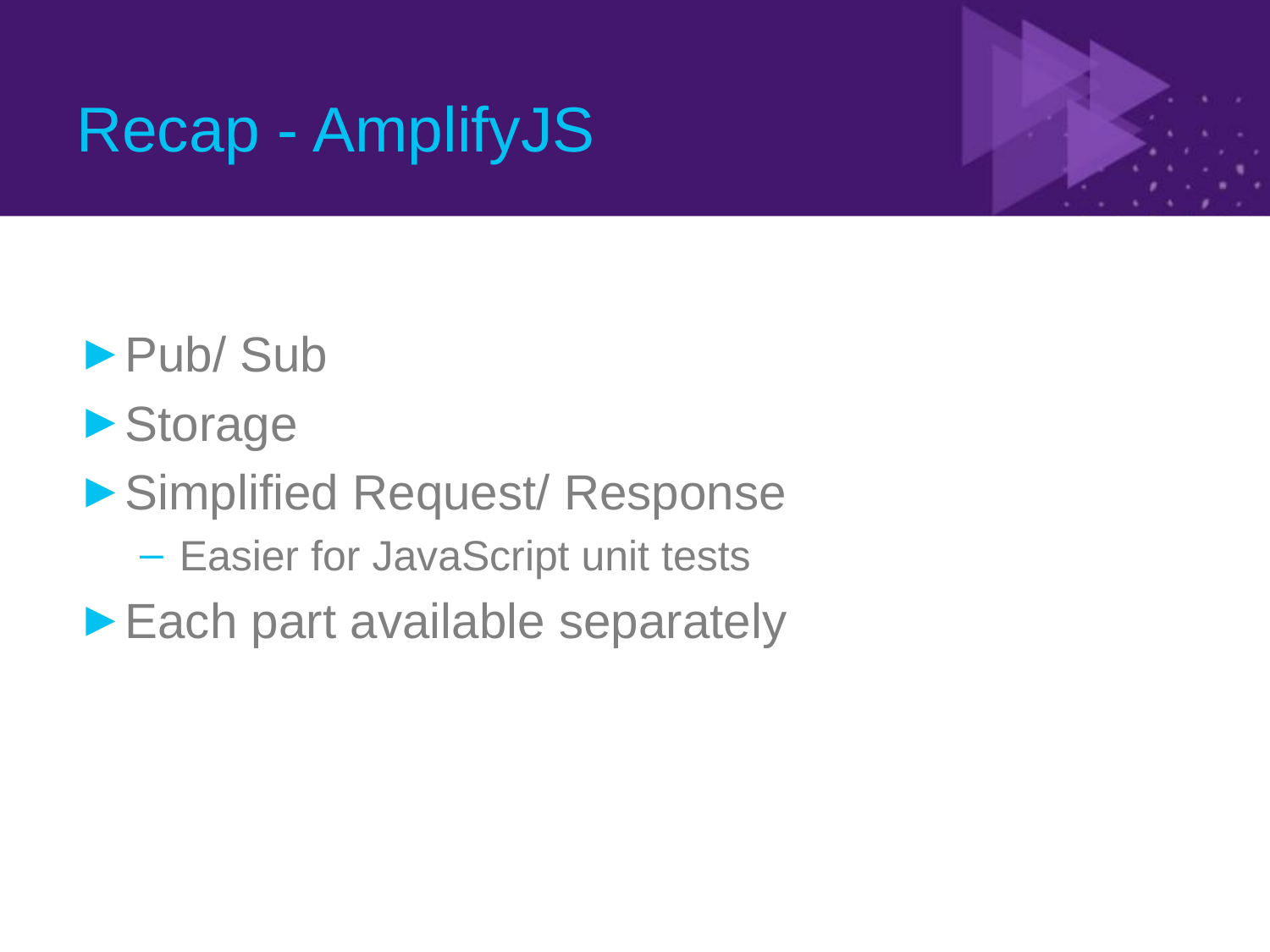

# Recap - AmplifyJS
Pub/ Sub
Storage
Simplified Request/ Response
Easier for JavaScript unit tests
Each part available separately